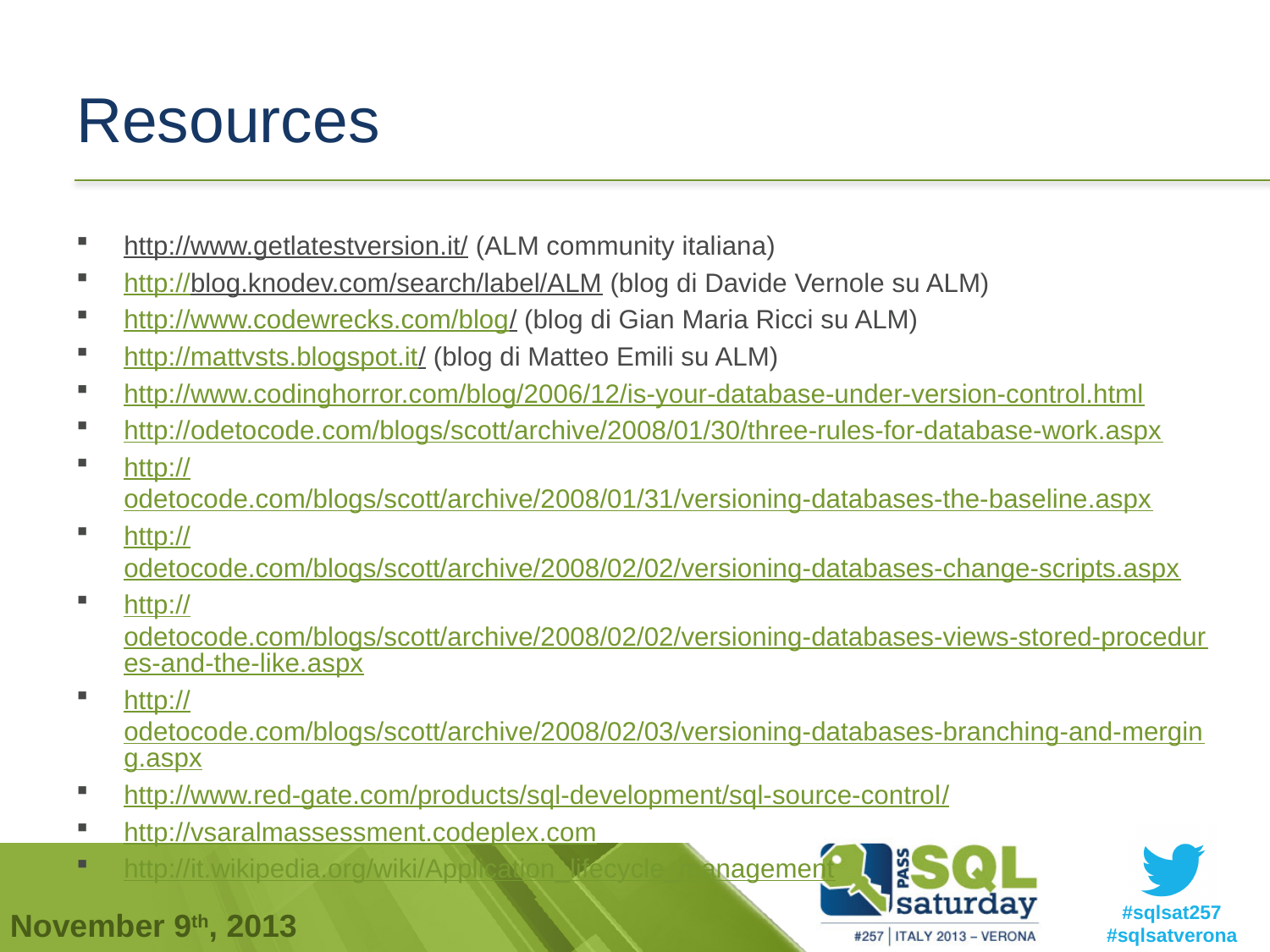

# Resources
http://www.getlatestversion.it/ (ALM community italiana)
http://blog.knodev.com/search/label/ALM (blog di Davide Vernole su ALM)
http://www.codewrecks.com/blog/ (blog di Gian Maria Ricci su ALM)
http://mattvsts.blogspot.it/ (blog di Matteo Emili su ALM)
http://www.codinghorror.com/blog/2006/12/is-your-database-under-version-control.html
http://odetocode.com/blogs/scott/archive/2008/01/30/three-rules-for-database-work.aspx
http://odetocode.com/blogs/scott/archive/2008/01/31/versioning-databases-the-baseline.aspx
http://odetocode.com/blogs/scott/archive/2008/02/02/versioning-databases-change-scripts.aspx
http://odetocode.com/blogs/scott/archive/2008/02/02/versioning-databases-views-stored-procedures-and-the-like.aspx
http://odetocode.com/blogs/scott/archive/2008/02/03/versioning-databases-branching-and-merging.aspx
http://www.red-gate.com/products/sql-development/sql-source-control/
http://vsaralmassessment.codeplex.com
http://it.wikipedia.org/wiki/Application_lifecycle_management